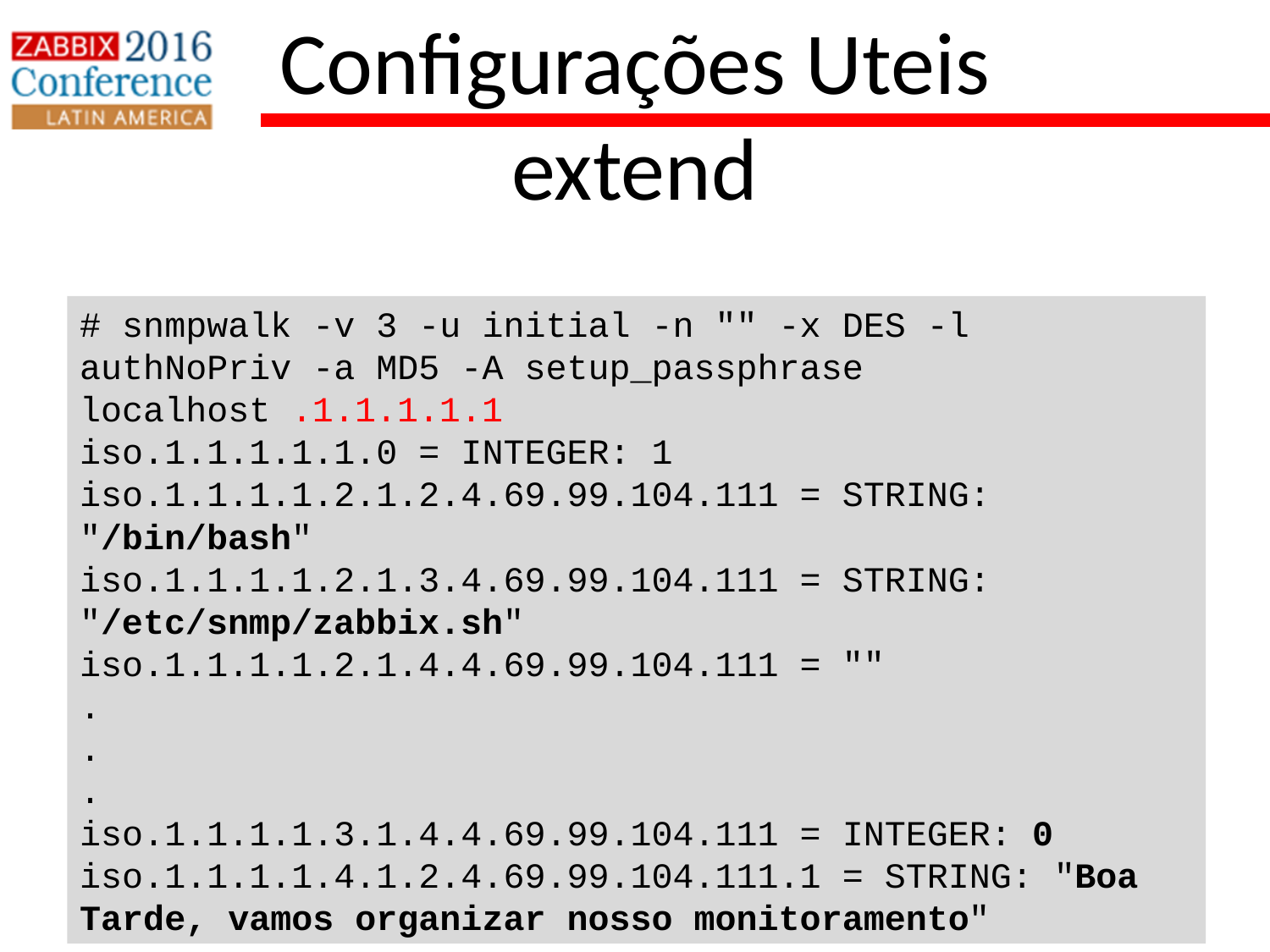

Configurações Uteis
extend
# snmpwalk -v 3 -u initial -n "" -x DES -l authNoPriv -a MD5 -A setup_passphrase localhost .1.1.1.1.1
iso.1.1.1.1.1.0 = INTEGER: 1
iso.1.1.1.1.2.1.2.4.69.99.104.111 = STRING: "/bin/bash"
iso.1.1.1.1.2.1.3.4.69.99.104.111 = STRING: "/etc/snmp/zabbix.sh"
iso.1.1.1.1.2.1.4.4.69.99.104.111 = ""
.
.
.
iso.1.1.1.1.3.1.4.4.69.99.104.111 = INTEGER: 0
iso.1.1.1.1.4.1.2.4.69.99.104.111.1 = STRING: "Boa Tarde, vamos organizar nosso monitoramento"